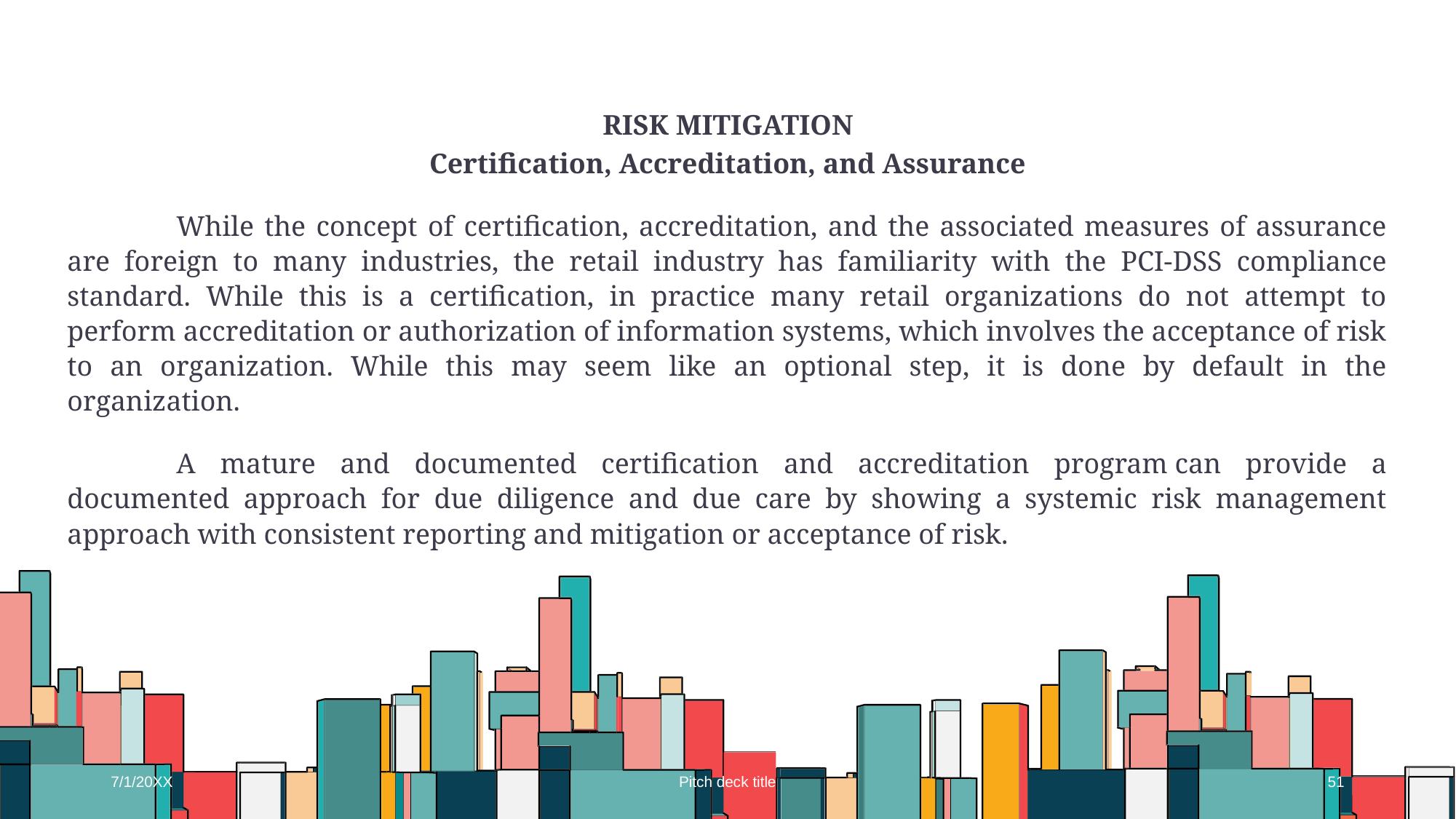

# Risk Mitigation
Certification, Accreditation, and Assurance
	While the concept of certification, accreditation, and the associated measures of assurance are foreign to many industries, the retail industry has familiarity with the PCI-DSS compliance standard. While this is a certification, in practice many retail organizations do not attempt to perform accreditation or authorization of information systems, which involves the acceptance of risk to an organization. While this may seem like an optional step, it is done by default in the organization.
	A mature and documented certification and accreditation program can provide a documented approach for due diligence and due care by showing a systemic risk management approach with consistent reporting and mitigation or acceptance of risk.

7/1/20XX
Pitch deck title
51